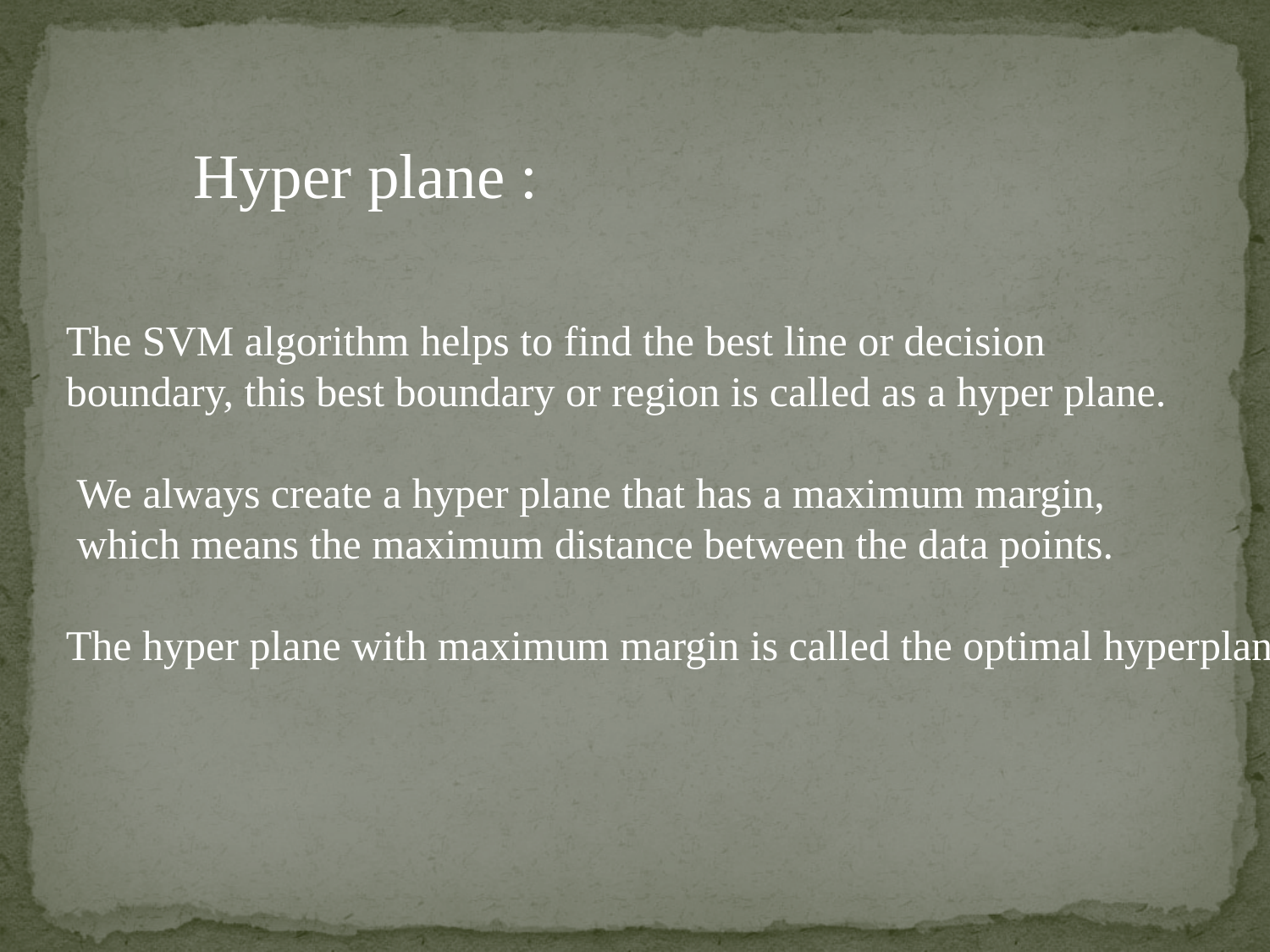

Hyper plane :

The SVM algorithm helps to find the best line or decision
boundary, this best boundary or region is called as a hyper plane.

 We always create a hyper plane that has a maximum margin,
 which means the maximum distance between the data points.

The hyper plane with maximum margin is called the optimal hyperplane